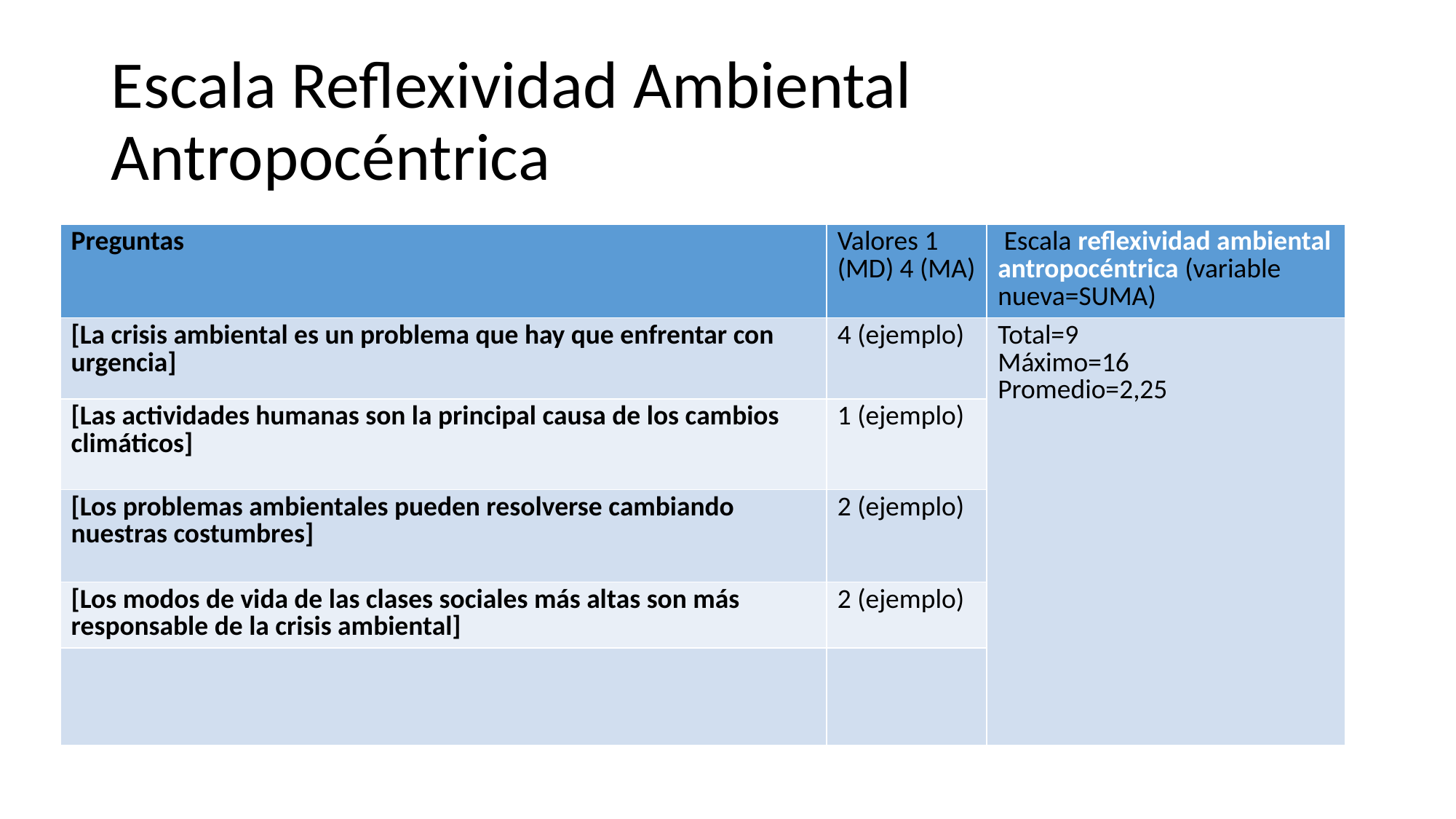

# Escala Reflexividad Ambiental Antropocéntrica
| Preguntas | Valores 1 (MD) 4 (MA) | Escala reflexividad ambiental antropocéntrica (variable nueva=SUMA) |
| --- | --- | --- |
| [La crisis ambiental es un problema que hay que enfrentar con urgencia] | 4 (ejemplo) | Total=9 Máximo=16 Promedio=2,25 |
| [Las actividades humanas son la principal causa de los cambios climáticos] | 1 (ejemplo) |  |
| [Los problemas ambientales pueden resolverse cambiando nuestras costumbres] | 2 (ejemplo) |  |
| [Los modos de vida de las clases sociales más altas son más responsable de la crisis ambiental] | 2 (ejemplo) |  |
|  |  |  |